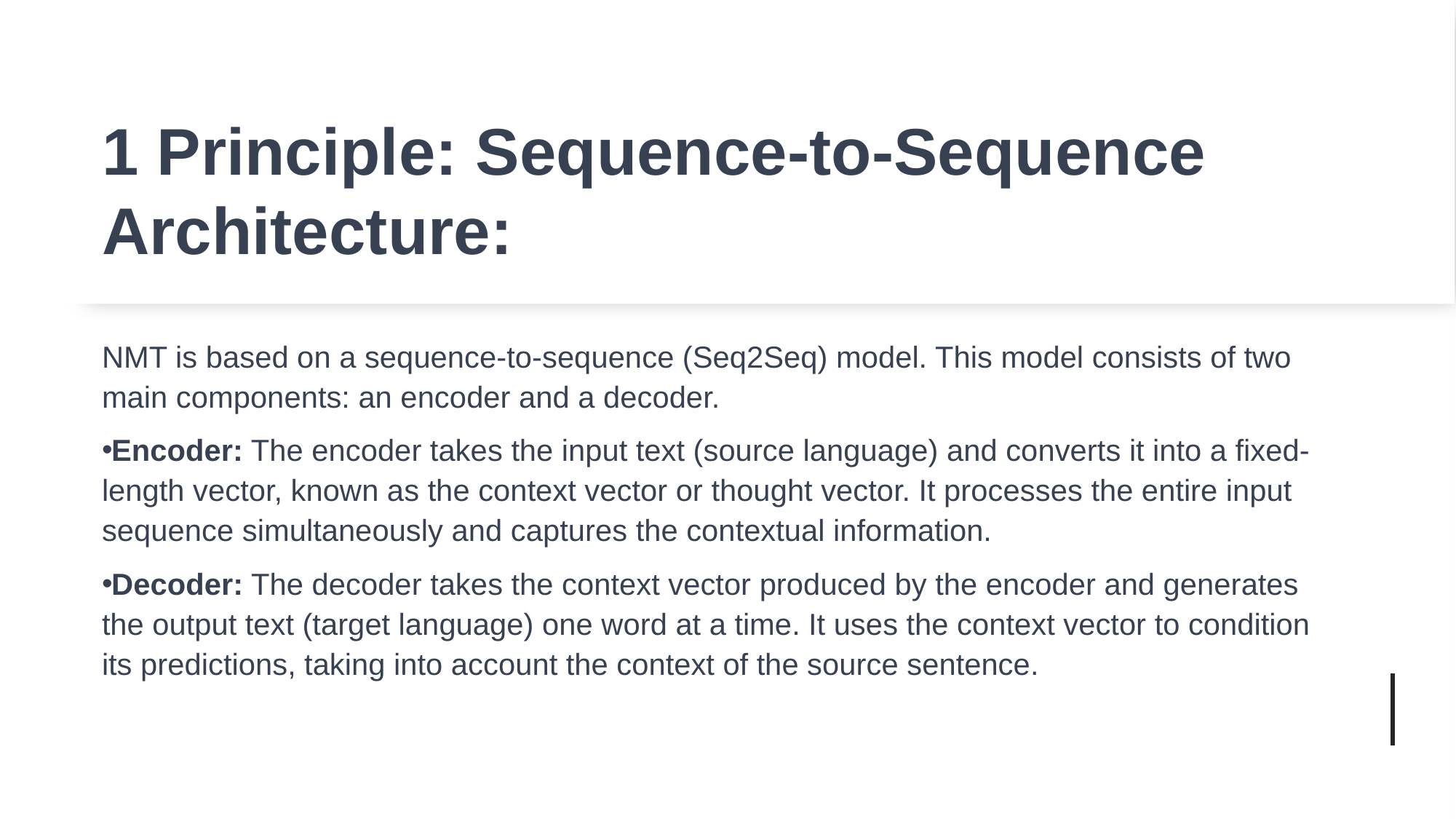

# 1 Principle: Sequence-to-Sequence Architecture:
NMT is based on a sequence-to-sequence (Seq2Seq) model. This model consists of two main components: an encoder and a decoder.
Encoder: The encoder takes the input text (source language) and converts it into a fixed-length vector, known as the context vector or thought vector. It processes the entire input sequence simultaneously and captures the contextual information.
Decoder: The decoder takes the context vector produced by the encoder and generates the output text (target language) one word at a time. It uses the context vector to condition its predictions, taking into account the context of the source sentence.